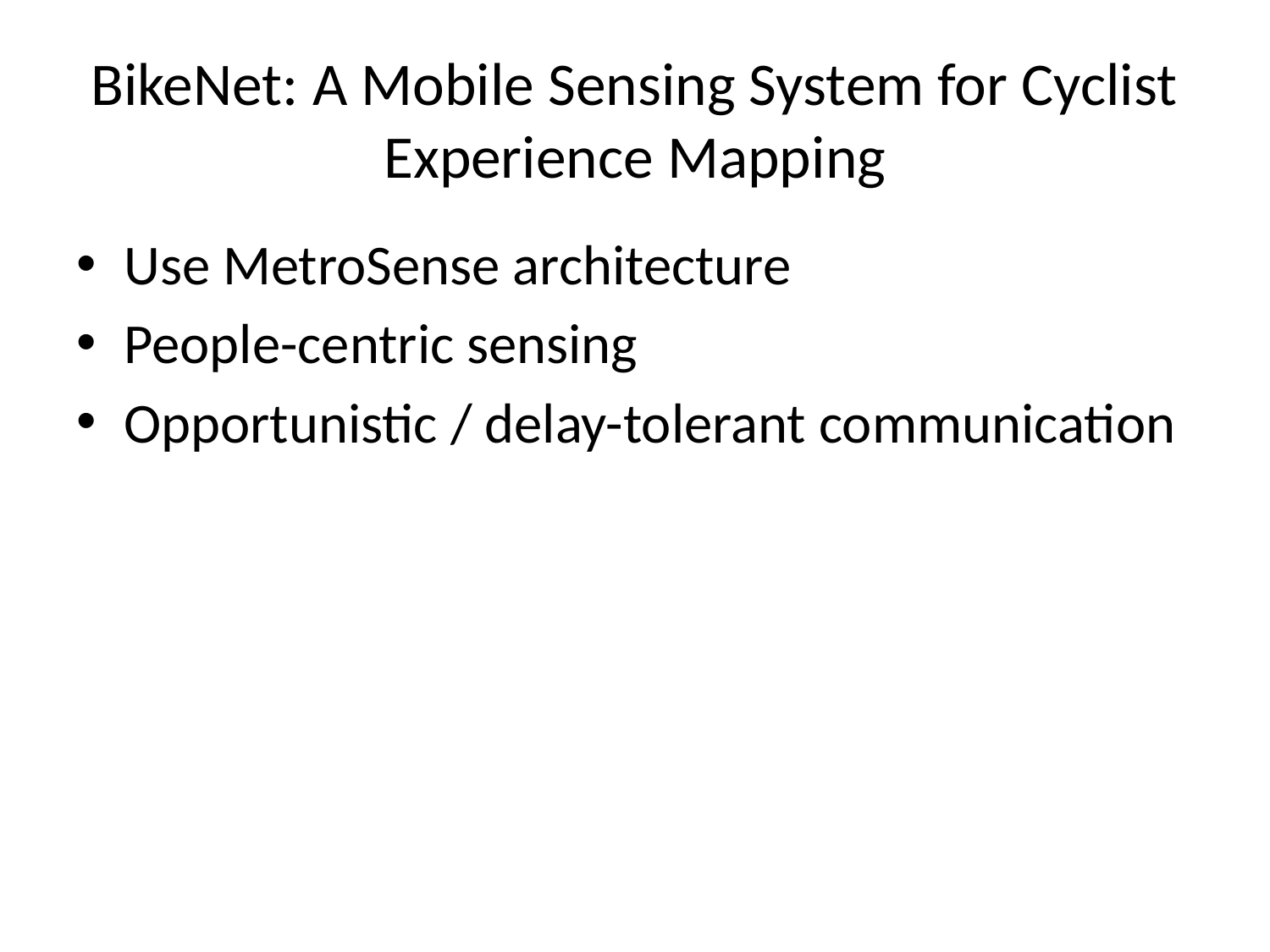

# BikeNet: A Mobile Sensing System for Cyclist Experience Mapping
Use MetroSense architecture
People-centric sensing
Opportunistic / delay-tolerant communication